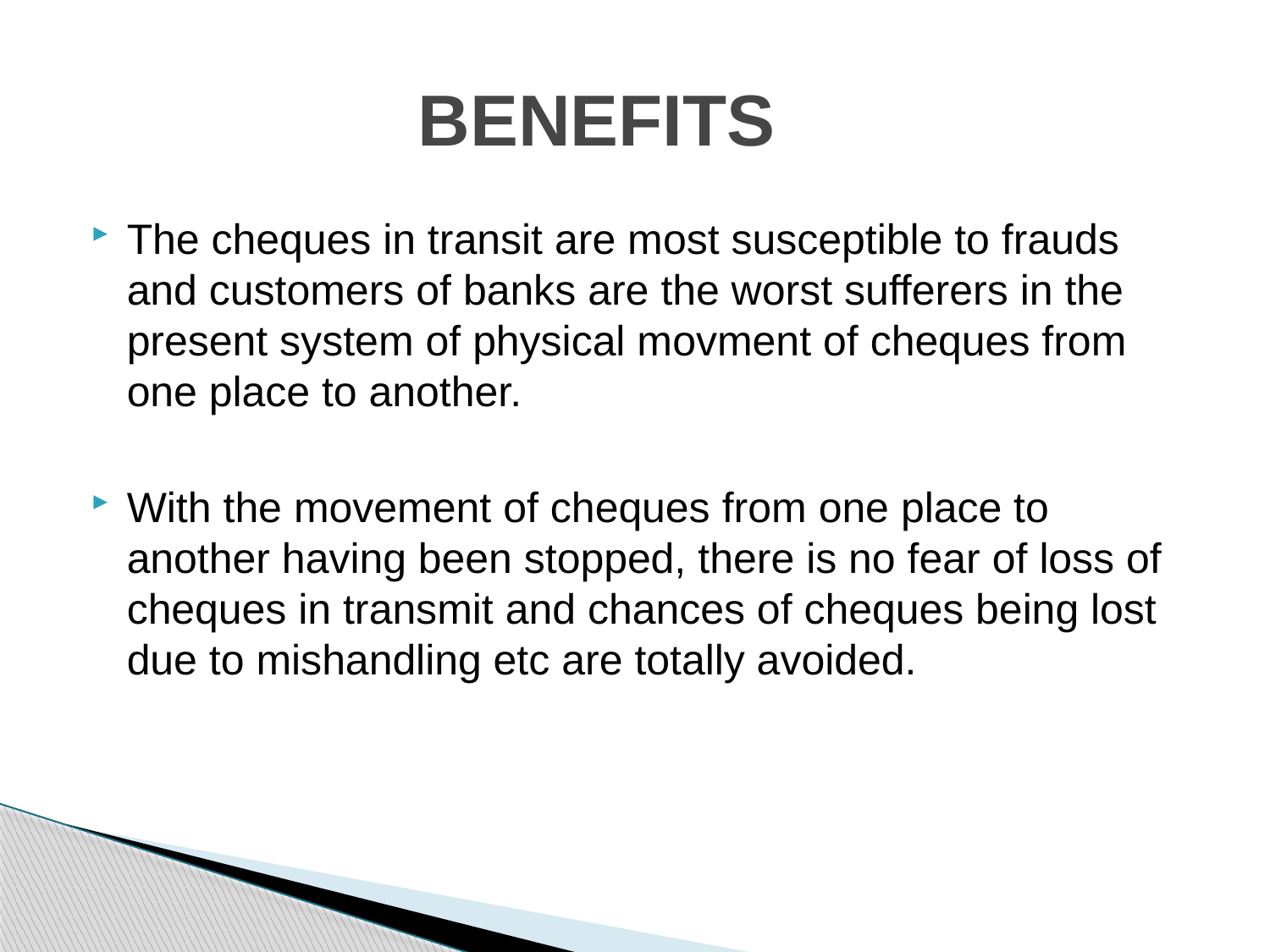

# BENEFITS
The cheques in transit are most susceptible to frauds and customers of banks are the worst sufferers in the present system of physical movment of cheques from one place to another.

With the movement of cheques from one place to another having been stopped, there is no fear of loss of cheques in transmit and chances of cheques being lost due to mishandling etc are totally avoided.